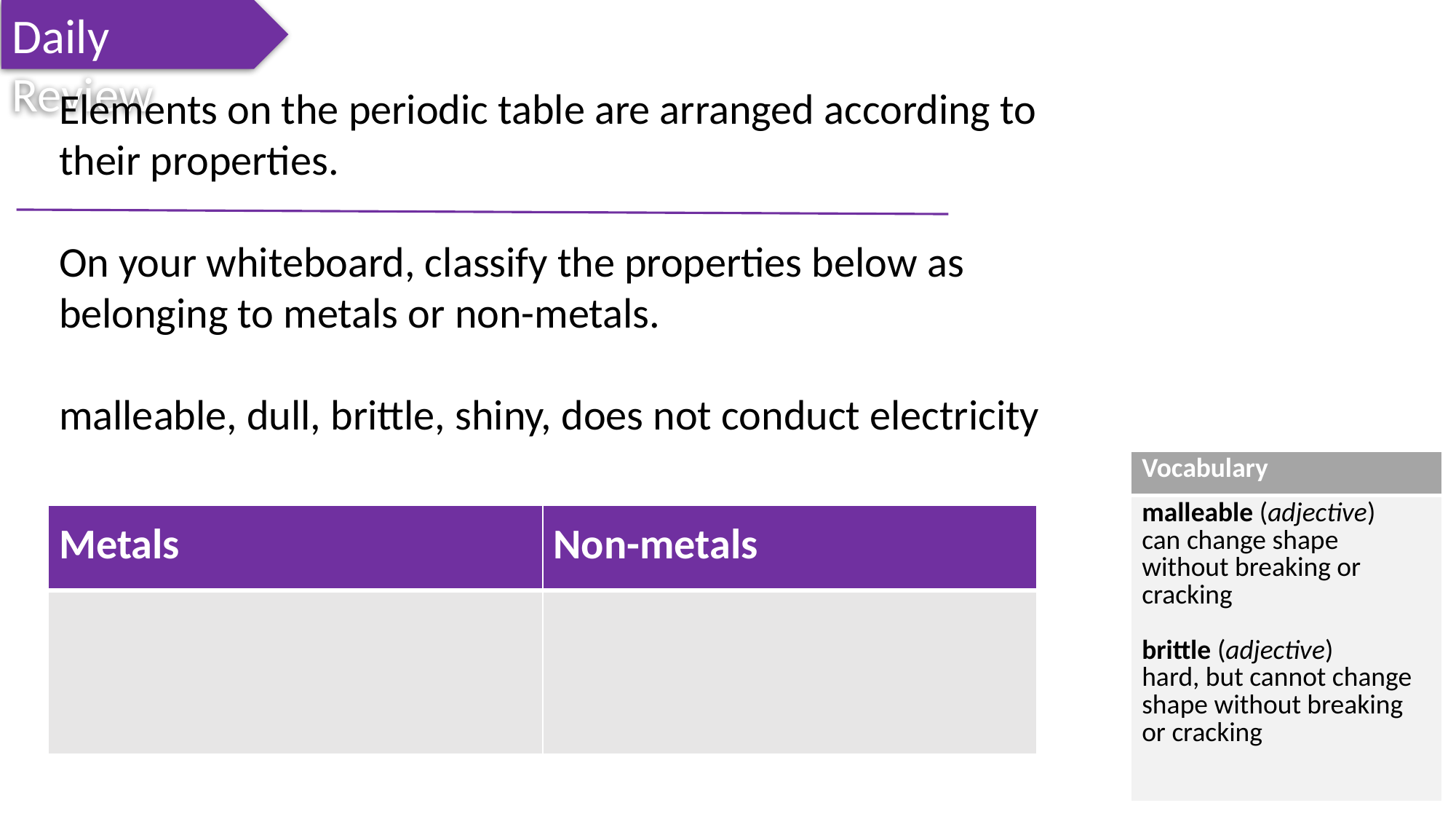

Daily Review
Elements on the periodic table are arranged according to their properties.

On your whiteboard, classify the properties below as belonging to metals or non-metals.

malleable, dull, brittle, shiny, does not conduct electricity
| Vocabulary |
| --- |
| malleable (adjective) can change shape without breaking or cracking brittle (adjective) hard, but cannot change shape without breaking or cracking |
| Metals | Non-metals |
| --- | --- |
|  |  |